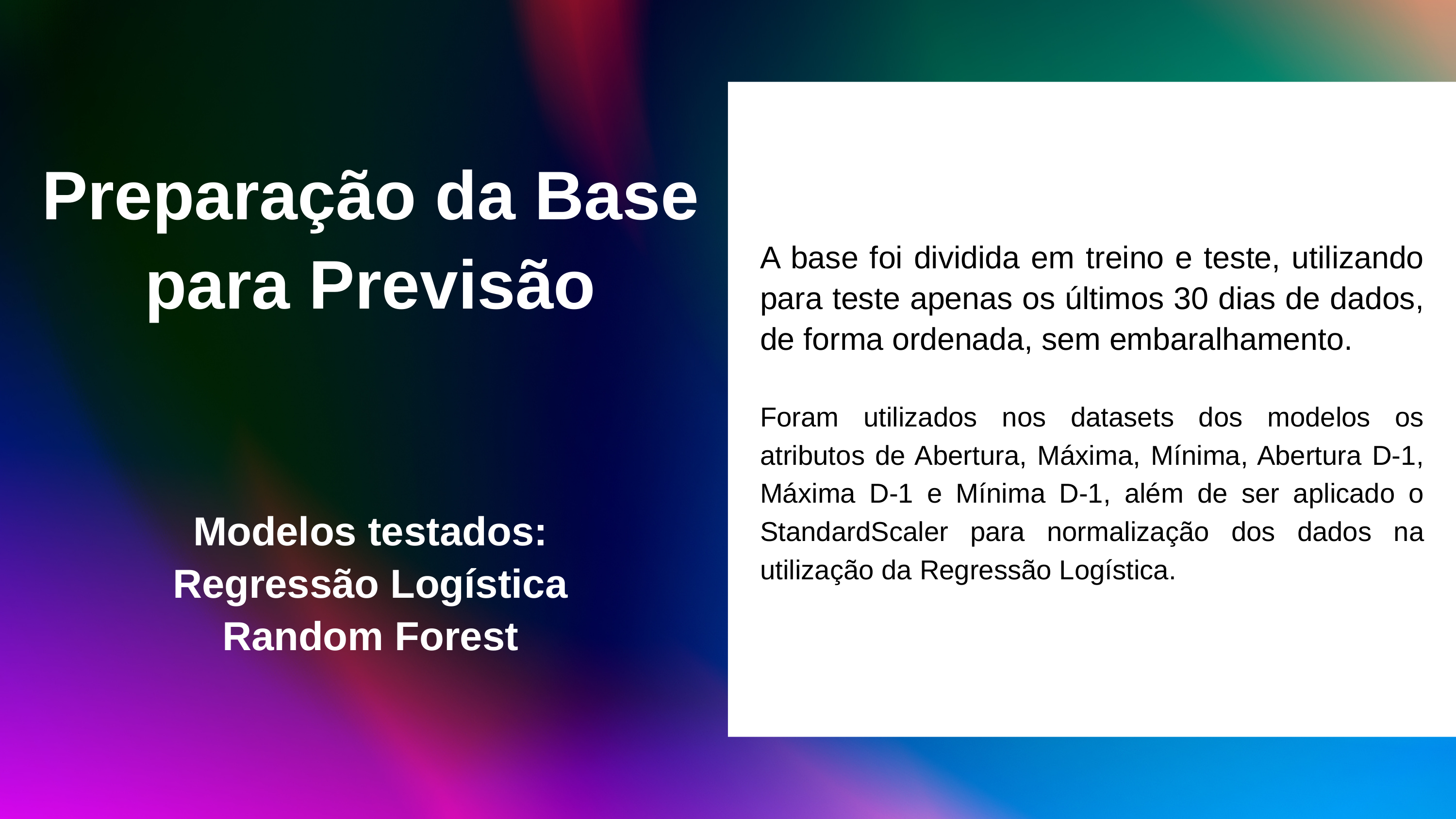

Preparação da Base para Previsão
A base foi dividida em treino e teste, utilizando para teste apenas os últimos 30 dias de dados, de forma ordenada, sem embaralhamento.
Foram utilizados nos datasets dos modelos os atributos de Abertura, Máxima, Mínima, Abertura D-1, Máxima D-1 e Mínima D-1, além de ser aplicado o StandardScaler para normalização dos dados na utilização da Regressão Logística.
Modelos testados:
Regressão Logística
Random Forest